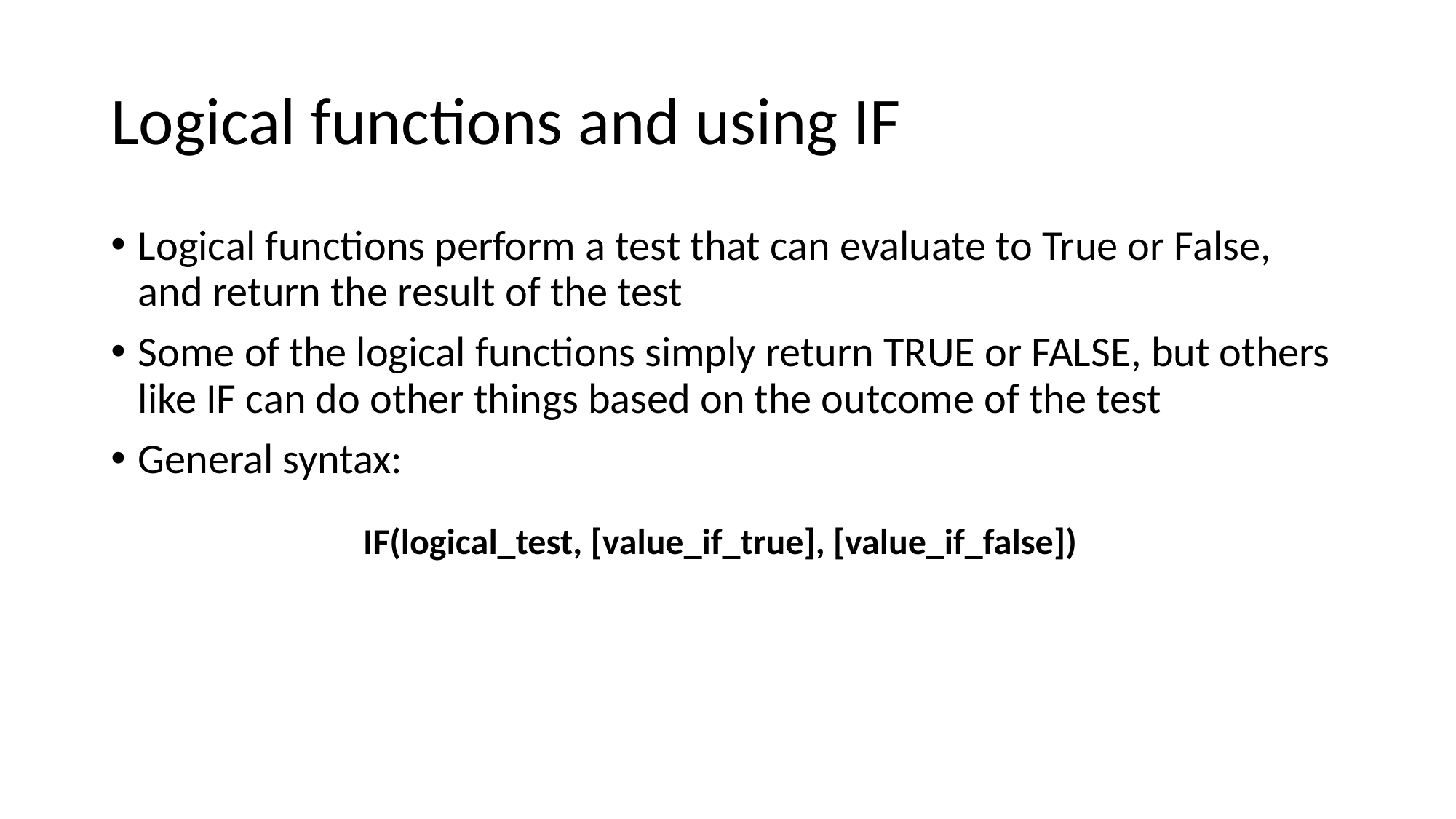

# Logical functions and using IF
Logical functions perform a test that can evaluate to True or False, and return the result of the test
Some of the logical functions simply return TRUE or FALSE, but others like IF can do other things based on the outcome of the test
General syntax:

IF(logical_test, [value_if_true], [value_if_false])